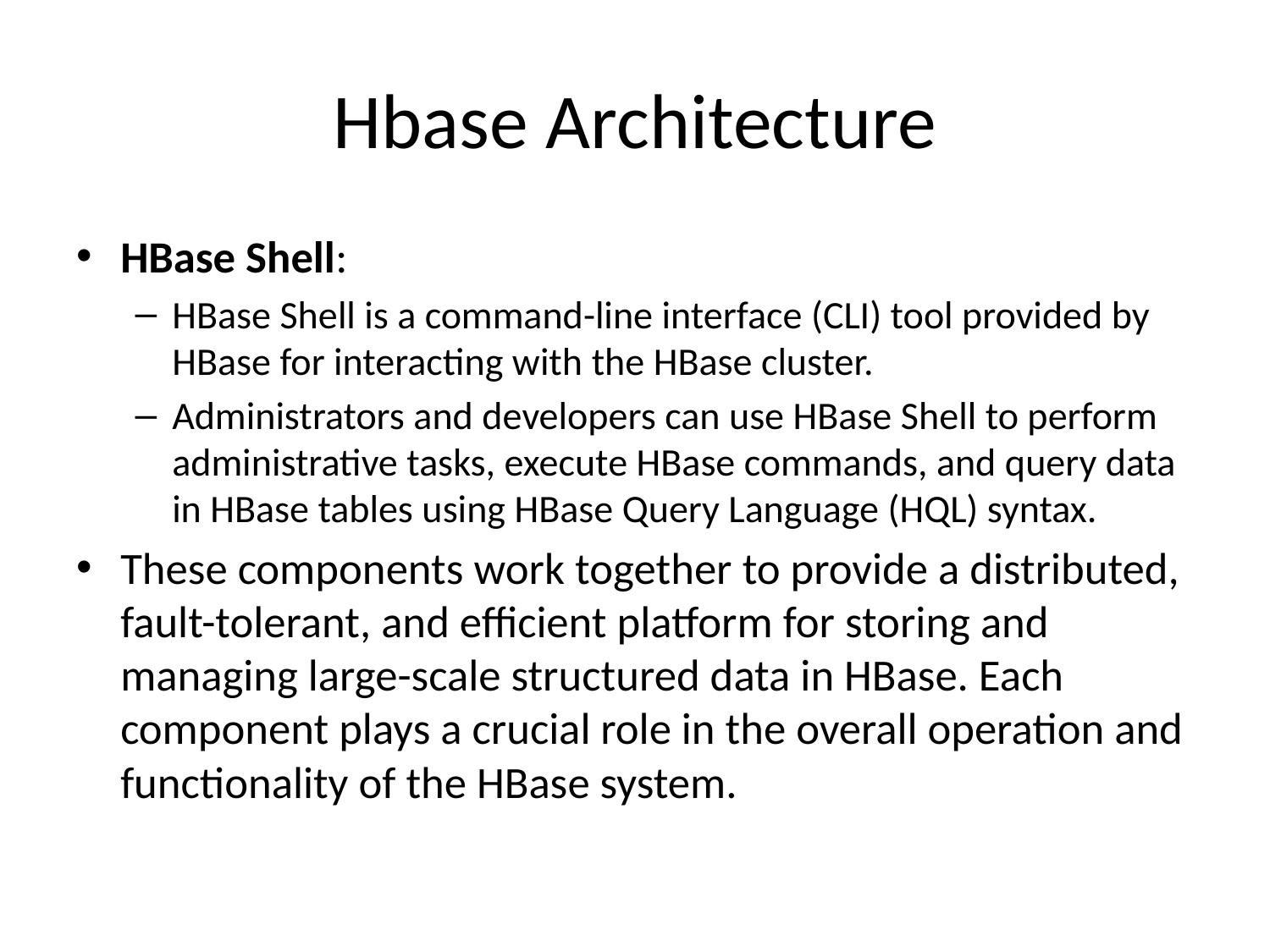

# Hbase Architecture
HBase Shell:
HBase Shell is a command-line interface (CLI) tool provided by HBase for interacting with the HBase cluster.
Administrators and developers can use HBase Shell to perform administrative tasks, execute HBase commands, and query data in HBase tables using HBase Query Language (HQL) syntax.
These components work together to provide a distributed, fault-tolerant, and efficient platform for storing and managing large-scale structured data in HBase. Each component plays a crucial role in the overall operation and functionality of the HBase system.